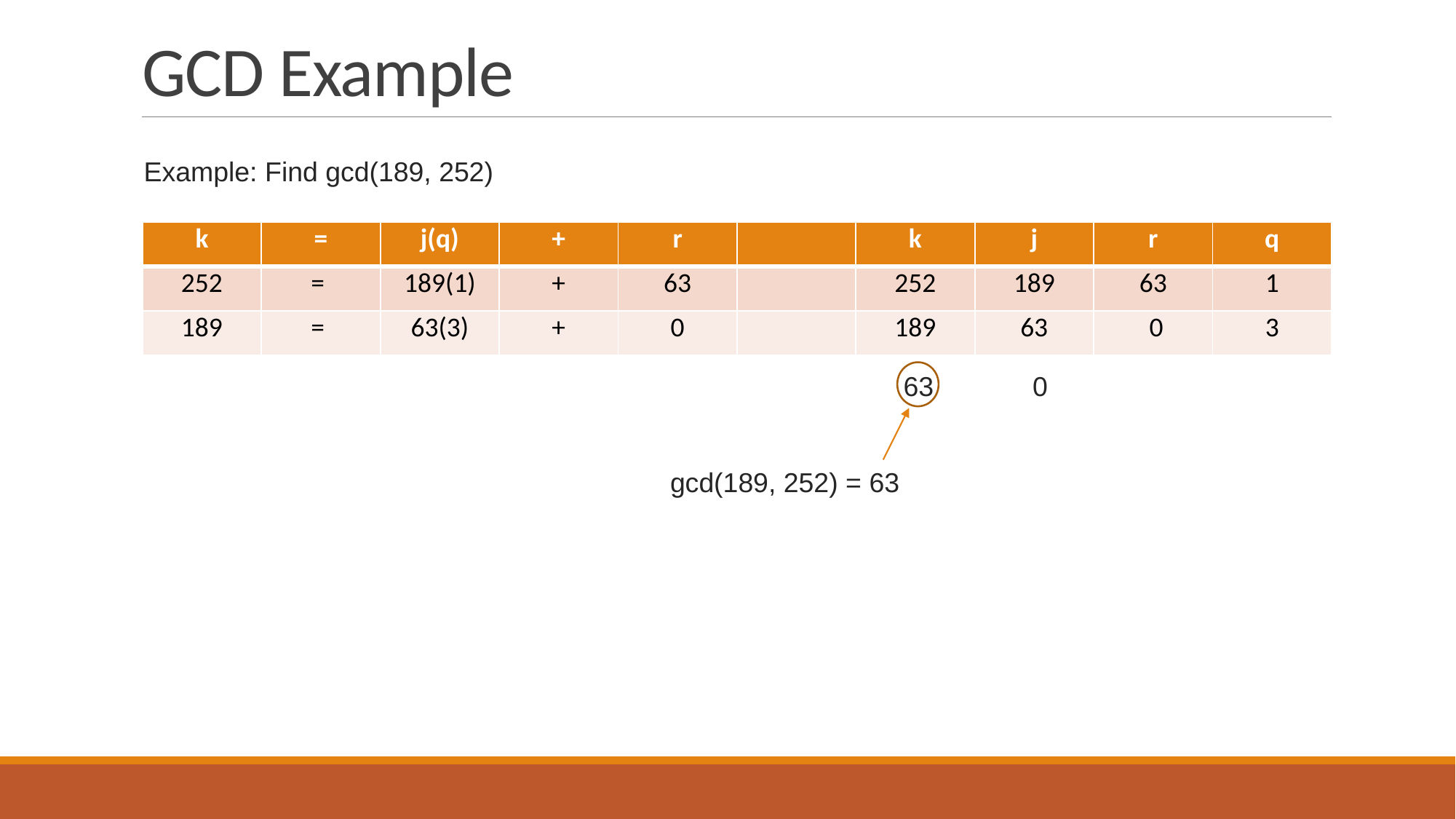

# GCD Example
Example: Find gcd(189, 252)
| k | = | j(q) | + | r |  | k | j | r | q |
| --- | --- | --- | --- | --- | --- | --- | --- | --- | --- |
| 252 | = | 189(1) | + | 63 |  | 252 | 189 | 63 | 1 |
| 189 | = | 63(3) | + | 0 |  | 189 | 63 | 0 | 3 |

63             0
gcd(189, 252) = 63